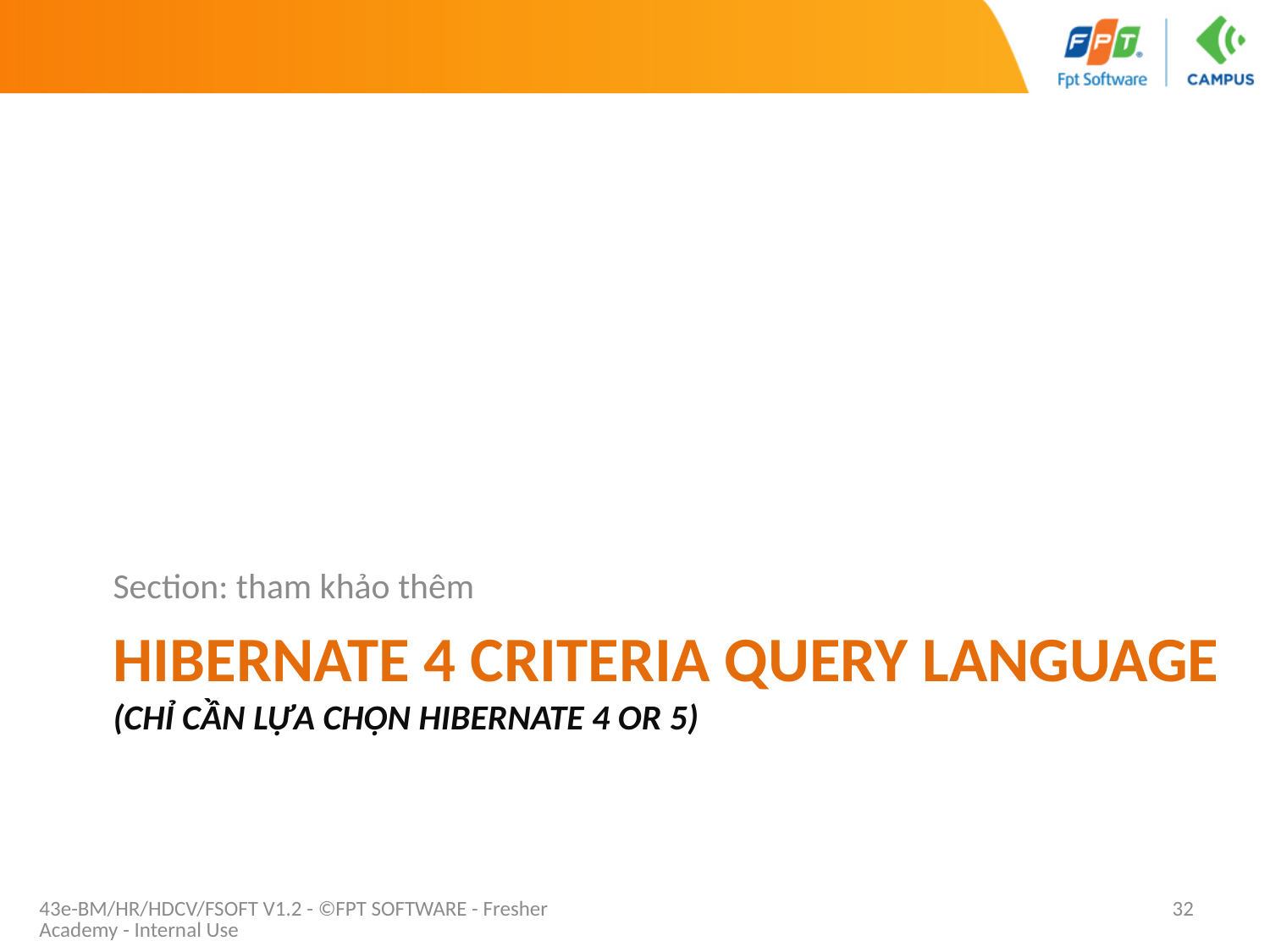

Section: tham khảo thêm
# Hibernate 4 criteria query language (Chỉ cần Lựa chọn Hibernate 4 or 5)
43e-BM/HR/HDCV/FSOFT V1.2 - ©FPT SOFTWARE - Fresher Academy - Internal Use
32